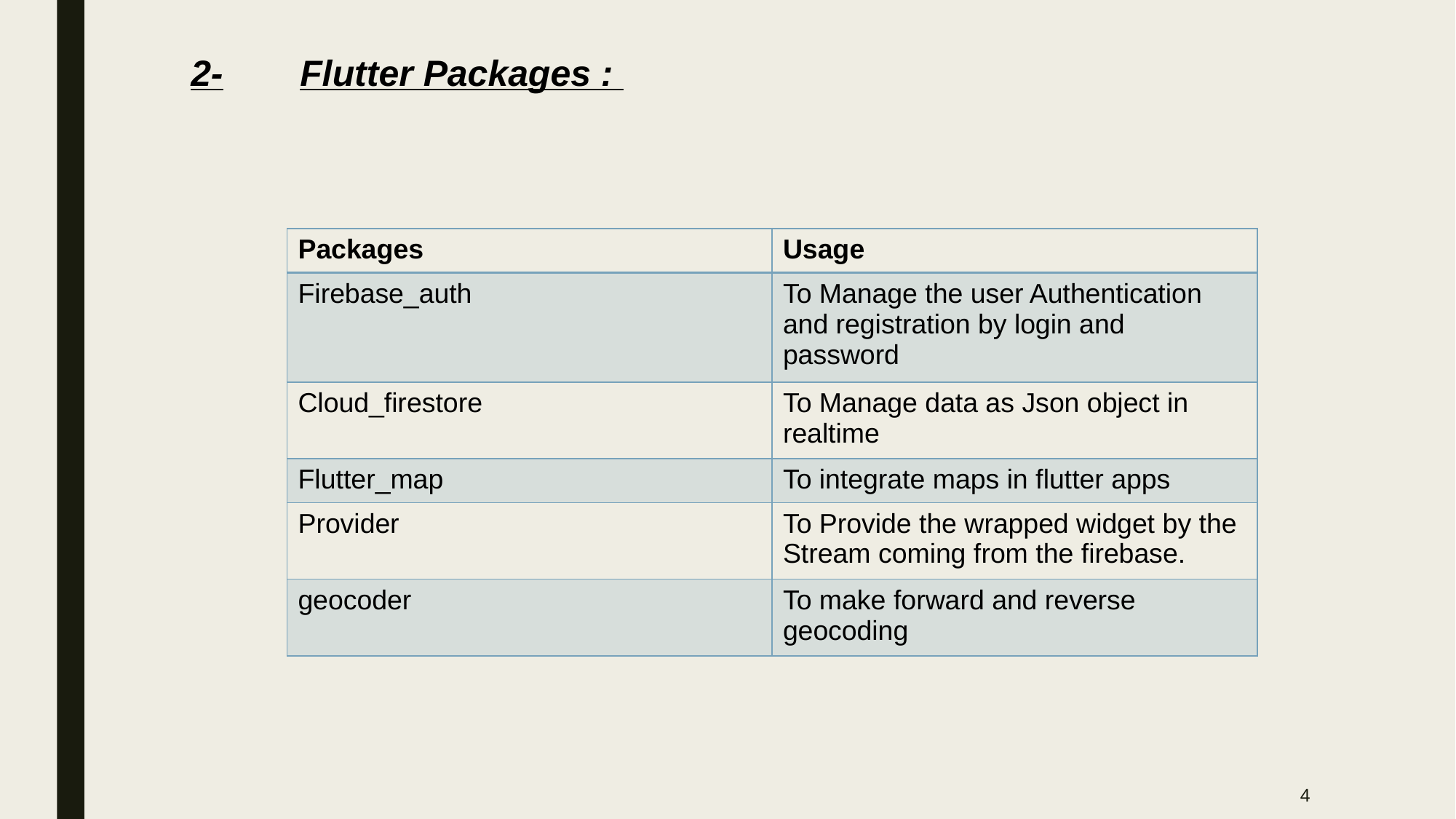

2-	Flutter Packages :
| Packages | Usage |
| --- | --- |
| Firebase\_auth | To Manage the user Authentication and registration by login and password |
| Cloud\_firestore | To Manage data as Json object in realtime |
| Flutter\_map | To integrate maps in flutter apps |
| Provider | To Provide the wrapped widget by the Stream coming from the firebase. |
| geocoder | To make forward and reverse geocoding |
4